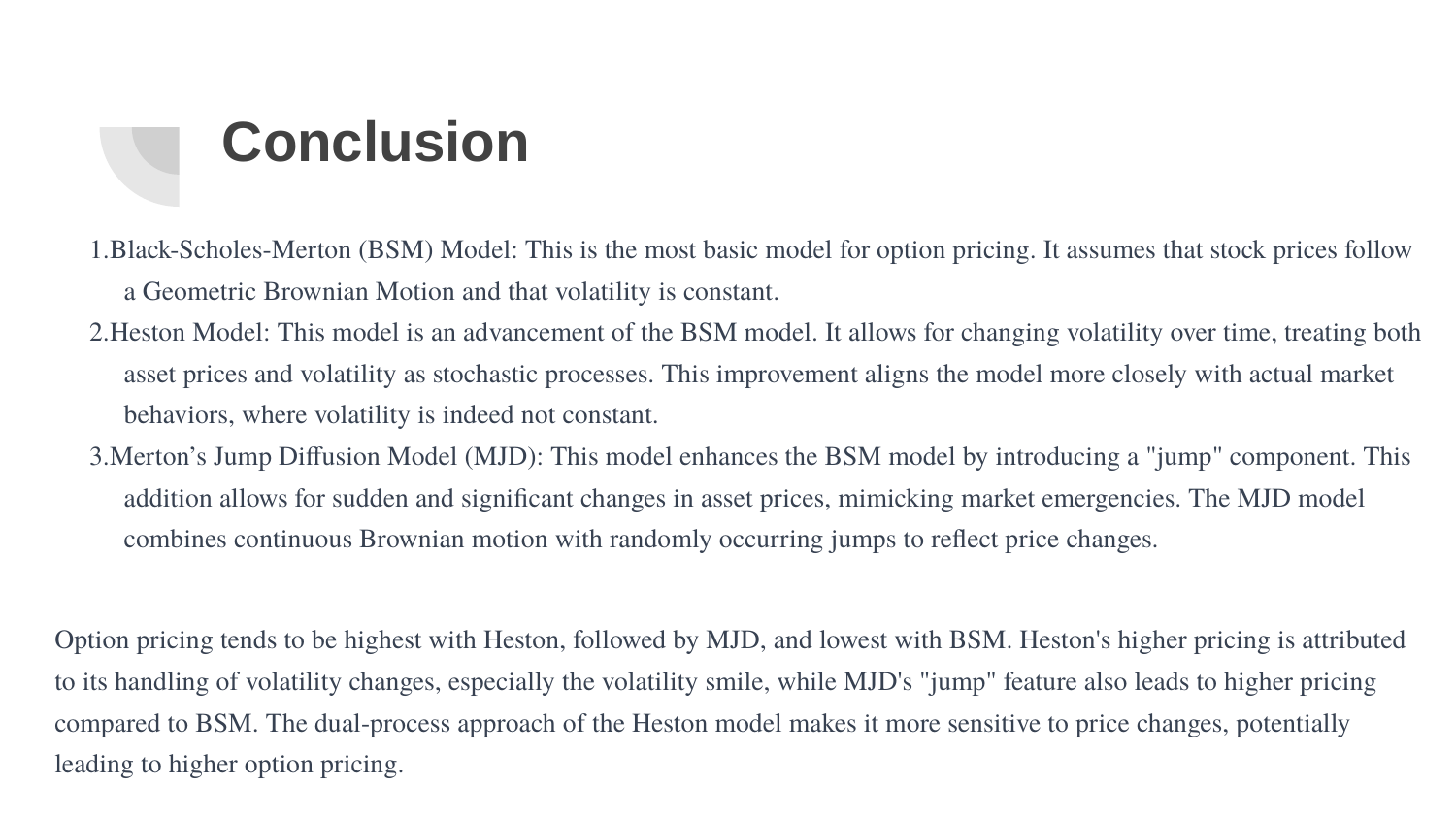

# Conclusion

1.Black-Scholes-Merton (BSM) Model: This is the most basic model for option pricing. It assumes that stock prices follow a Geometric Brownian Motion and that volatility is constant.
2.Heston Model: This model is an advancement of the BSM model. It allows for changing volatility over time, treating both asset prices and volatility as stochastic processes. This improvement aligns the model more closely with actual market behaviors, where volatility is indeed not constant.
3.Merton’s Jump Diffusion Model (MJD): This model enhances the BSM model by introducing a "jump" component. This addition allows for sudden and significant changes in asset prices, mimicking market emergencies. The MJD model combines continuous Brownian motion with randomly occurring jumps to reflect price changes.

Option pricing tends to be highest with Heston, followed by MJD, and lowest with BSM. Heston's higher pricing is attributed to its handling of volatility changes, especially the volatility smile, while MJD's "jump" feature also leads to higher pricing compared to BSM. The dual-process approach of the Heston model makes it more sensitive to price changes, potentially leading to higher option pricing.